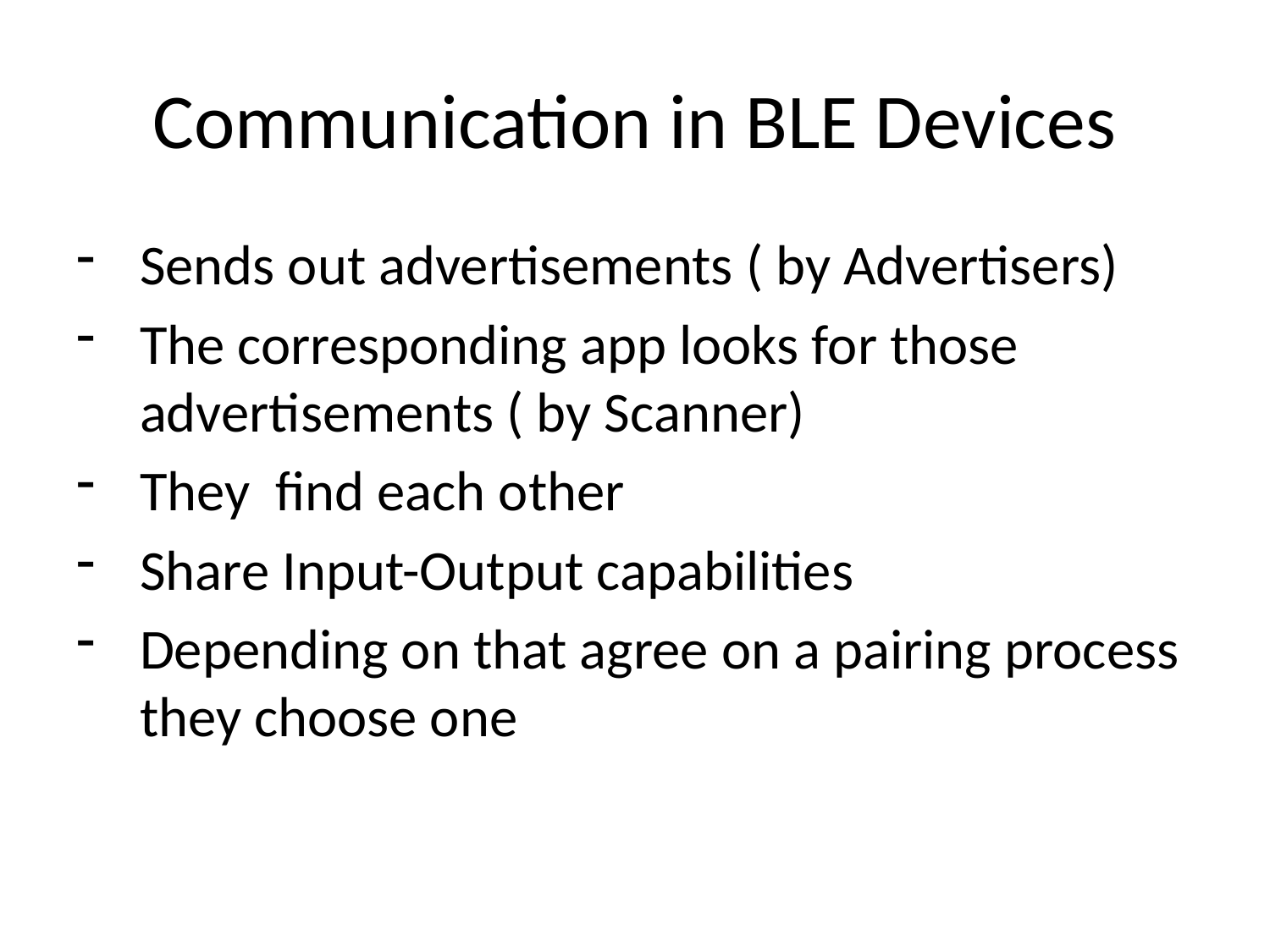

# Communication in BLE Devices
Sends out advertisements ( by Advertisers)
The corresponding app looks for those advertisements ( by Scanner)
They  find each other
Share Input-Output capabilities
Depending on that agree on a pairing process they choose one